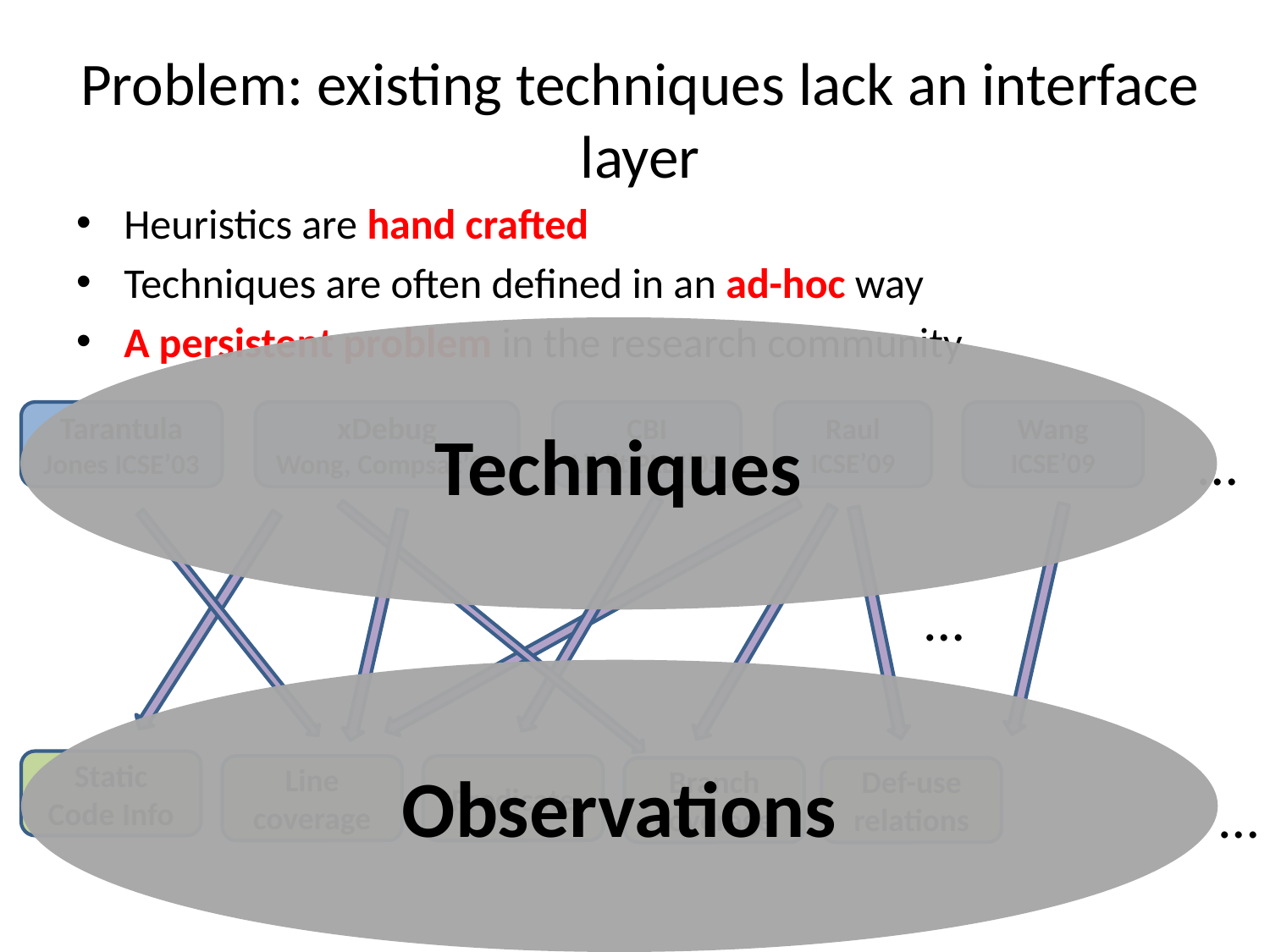

# Problem: existing techniques lack an interface layer
Heuristics are hand crafted
Techniques are often defined in an ad-hoc way
A persistent problem in the research community
Techniques
Tarantula
Jones ICSE’03
xDebug
Wong, Compsac’07
CBI
Liblit PLDI’05
Raul ICSE’09
Wang
ICSE’09
…
…

Observations
Static
Code Info
Line coverage
Predicate
Def-use
relations
Branch coverage
…